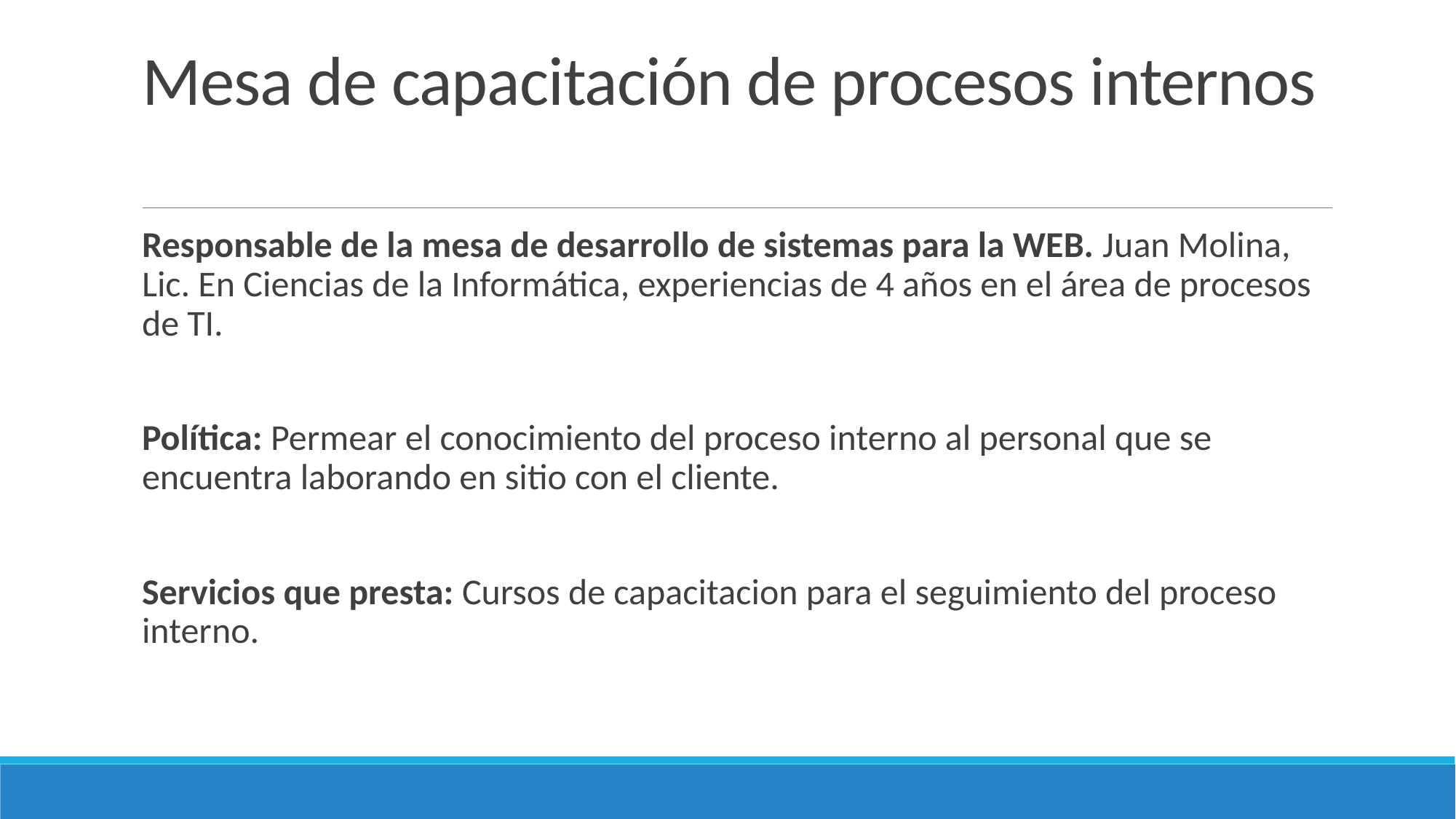

# Mesa de capacitación de procesos internos
Responsable de la mesa de desarrollo de sistemas para la WEB. Juan Molina, Lic. En Ciencias de la Informática, experiencias de 4 años en el área de procesos de TI.

Política: Permear el conocimiento del proceso interno al personal que se encuentra laborando en sitio con el cliente.

Servicios que presta: Cursos de capacitacion para el seguimiento del proceso interno.